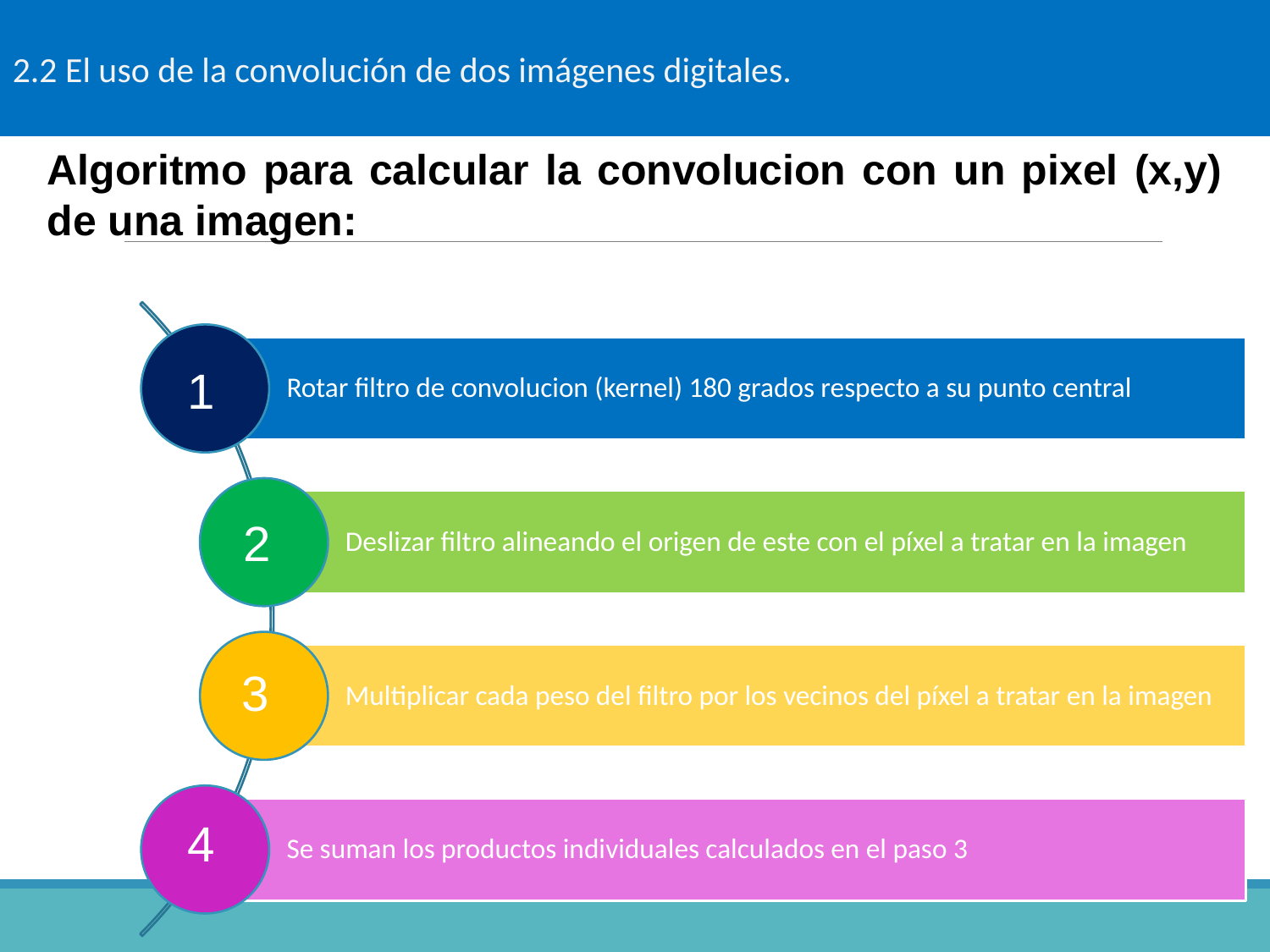

2.2 El uso de la convolución de dos imágenes digitales.

Algoritmo para calcular la convolucion con un pixel (x,y) de una imagen:
Rotar filtro de convolucion (kernel) 180 grados respecto a su punto central
Deslizar filtro alineando el origen de este con el píxel a tratar en la imagen
Multiplicar cada peso del filtro por los vecinos del píxel a tratar en la imagen
Se suman los productos individuales calculados en el paso 3
1
2
3
4